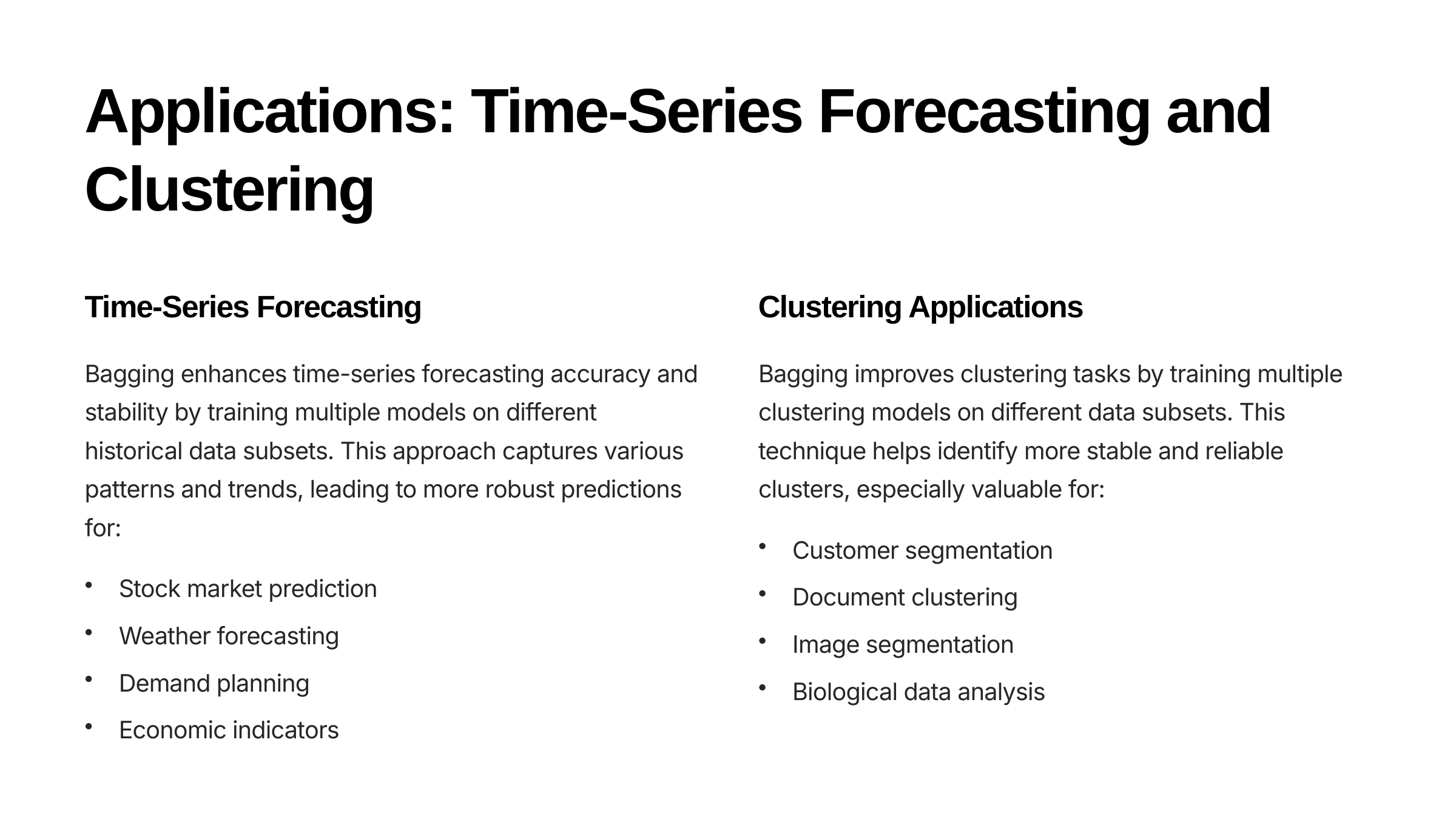

Applications: Time-Series Forecasting and Clustering
Time-Series Forecasting
Clustering Applications
Bagging enhances time-series forecasting accuracy and stability by training multiple models on different historical data subsets. This approach captures various patterns and trends, leading to more robust predictions for:
Bagging improves clustering tasks by training multiple clustering models on different data subsets. This technique helps identify more stable and reliable clusters, especially valuable for:
Customer segmentation
Stock market prediction
Document clustering
Weather forecasting
Image segmentation
Demand planning
Biological data analysis
Economic indicators